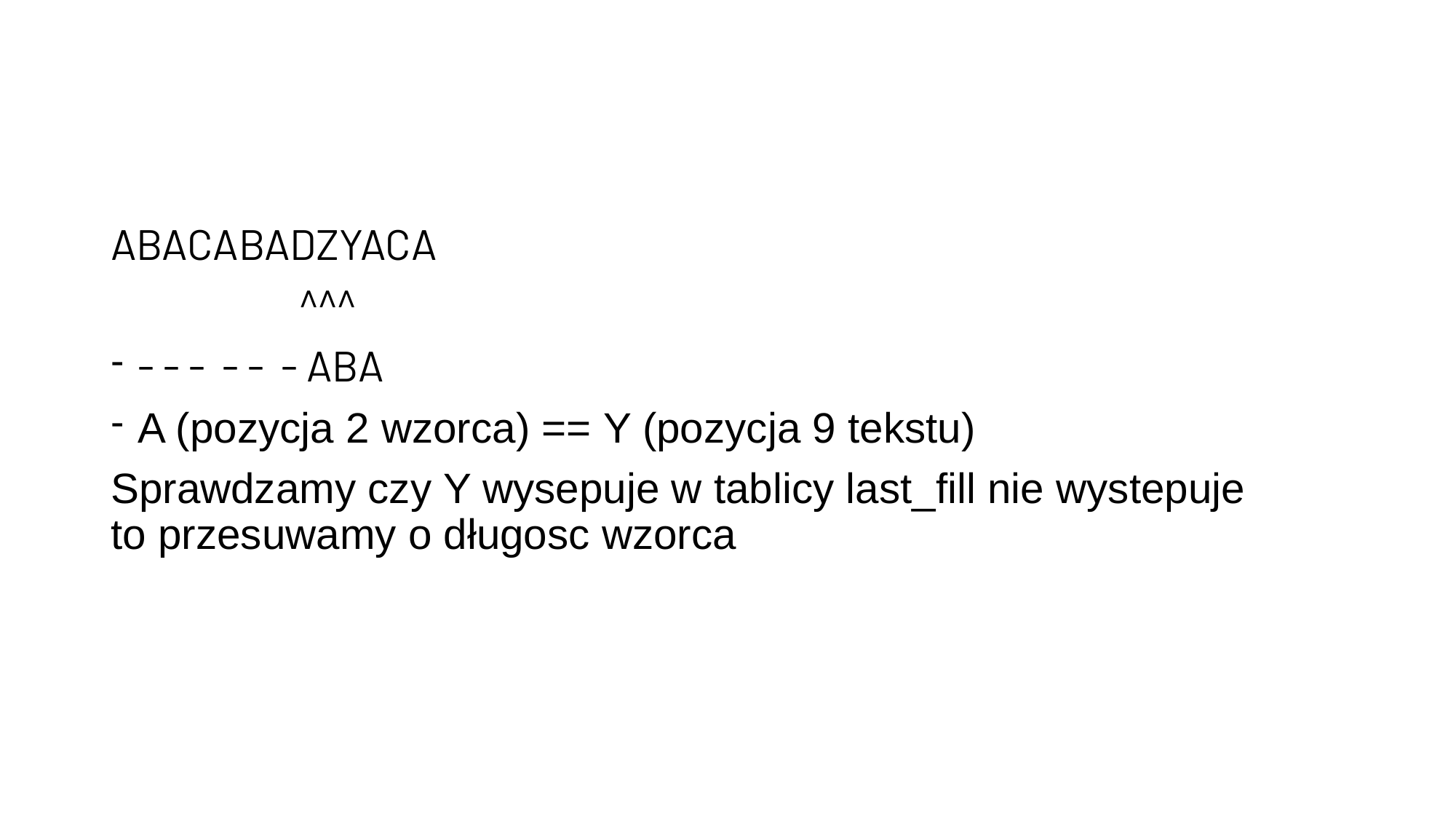

#
ABACABADZYACA
                      ^^^
- - -  - -  - ABA
A (pozycja 2 wzorca) == Y (pozycja 9 tekstu)
Sprawdzamy czy Y wysepuje w tablicy last_fill nie wystepuje to przesuwamy o długosc wzorca